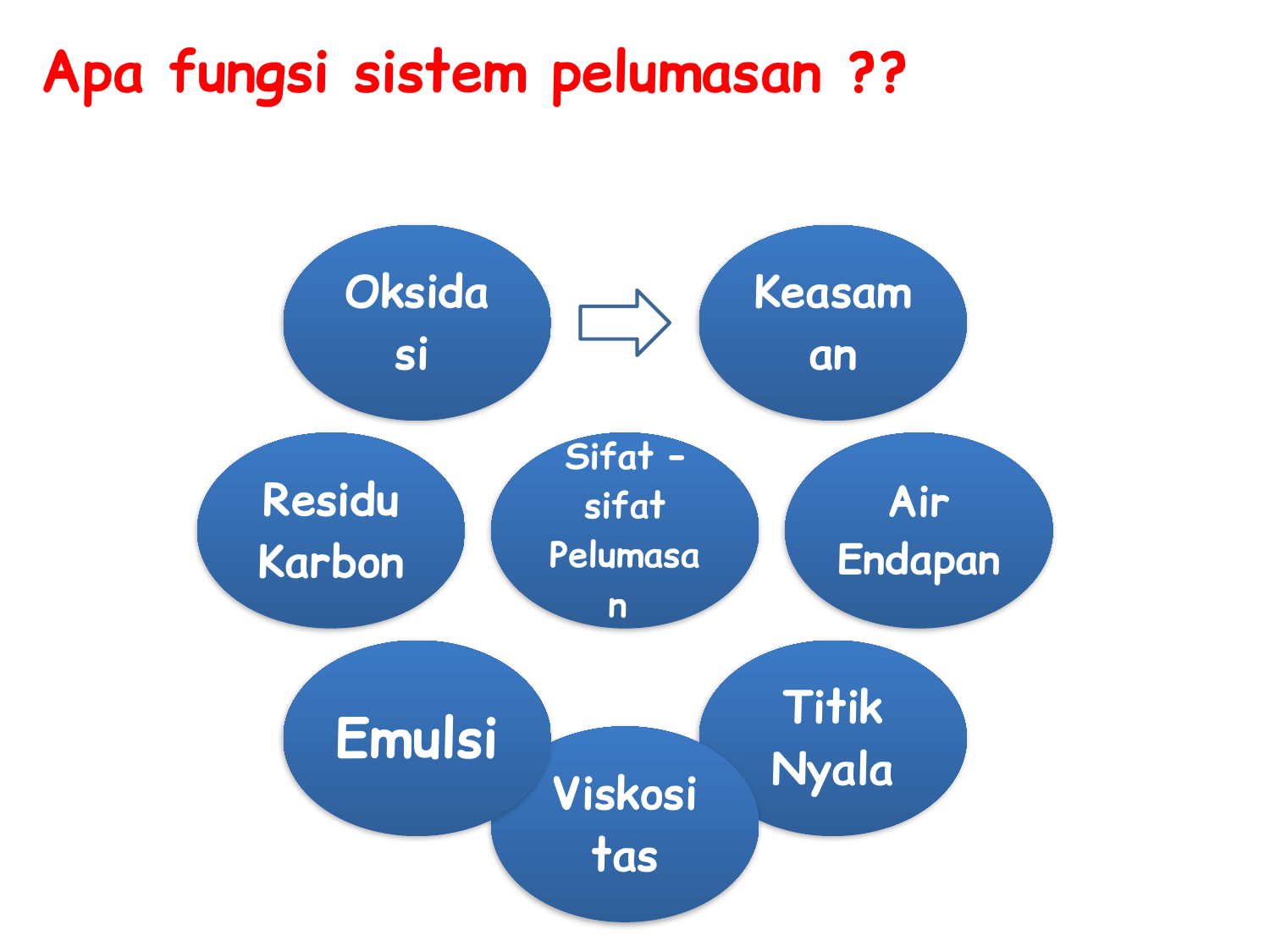

Apa fungsi sistem pelumasan ??
Sifat – sifat Pelumasan
Keasaman
Air Endapan
Titik Nyala
Viskositas
Emulsi
Residu Karbon
Oksidasi